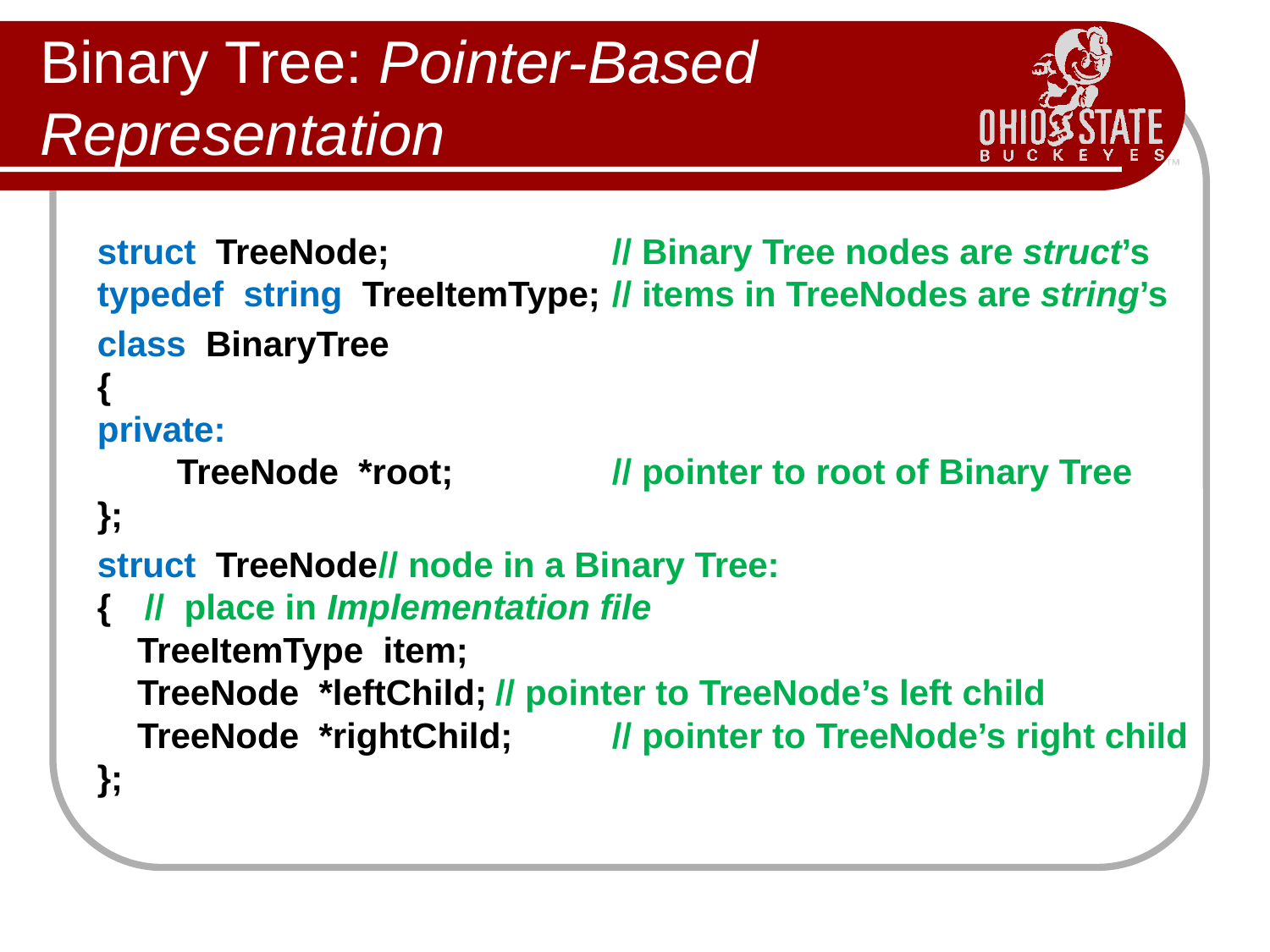

# Binary Tree: Pointer-Based Representation
struct  TreeNode;		// Binary Tree nodes are struct’s
typedef  string  TreeItemType;	// items in TreeNodes are string’s
class  BinaryTree
{
private:
        TreeNode  *root;		// pointer to root of Binary Tree
};
struct  TreeNode		// node in a Binary Tree:
{					//  place in Implementation file
    TreeItemType  item;
    TreeNode  *leftChild;	// pointer to TreeNode’s left child
    TreeNode  *rightChild;	// pointer to TreeNode’s right child
};